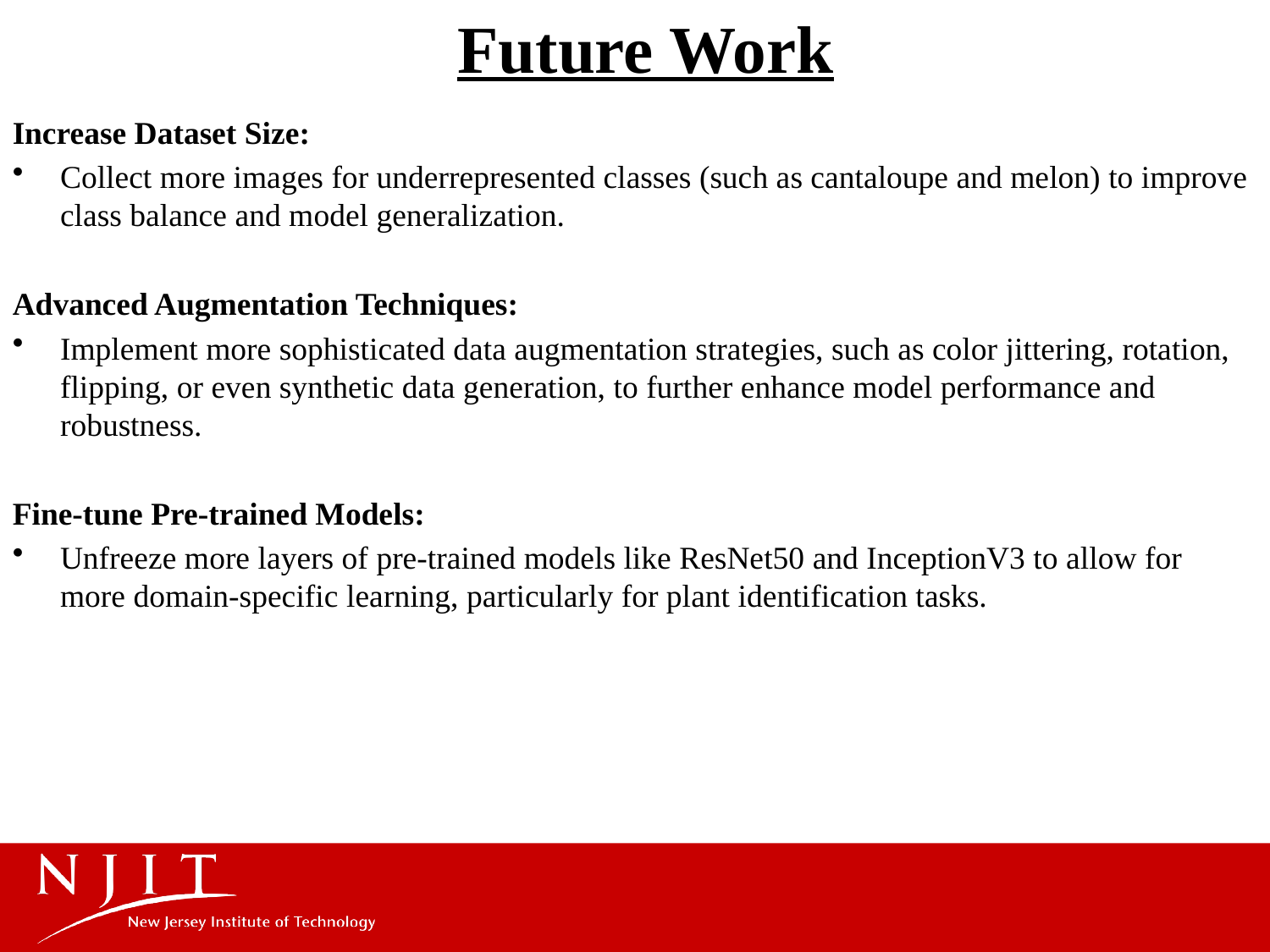

# Future Work
Increase Dataset Size:
Collect more images for underrepresented classes (such as cantaloupe and melon) to improve class balance and model generalization.

Advanced Augmentation Techniques:
Implement more sophisticated data augmentation strategies, such as color jittering, rotation, flipping, or even synthetic data generation, to further enhance model performance and robustness.

Fine-tune Pre-trained Models:
Unfreeze more layers of pre-trained models like ResNet50 and InceptionV3 to allow for more domain-specific learning, particularly for plant identification tasks.